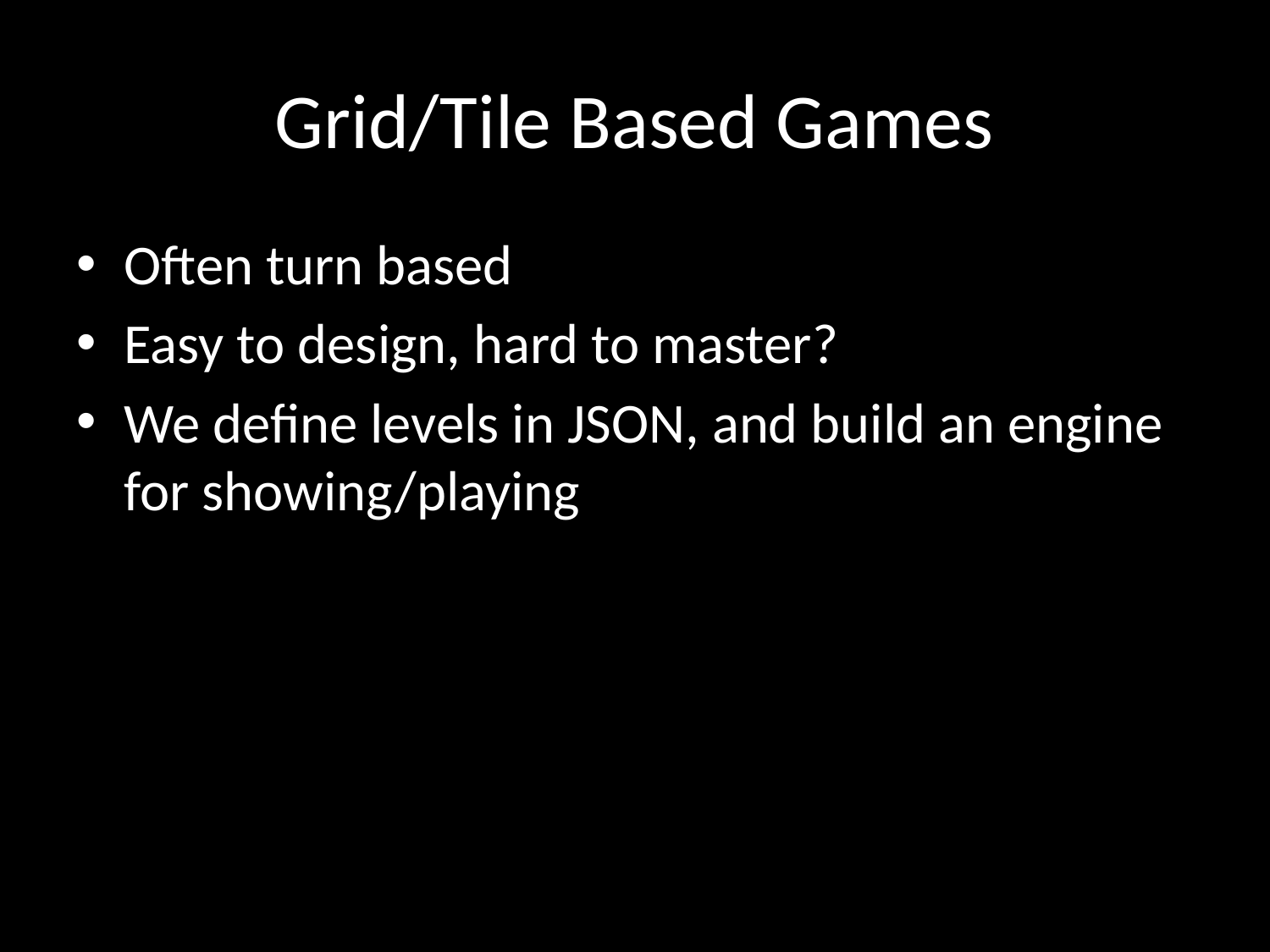

# Grid/Tile Based Games
Often turn based
Easy to design, hard to master?
We define levels in JSON, and build an engine for showing/playing